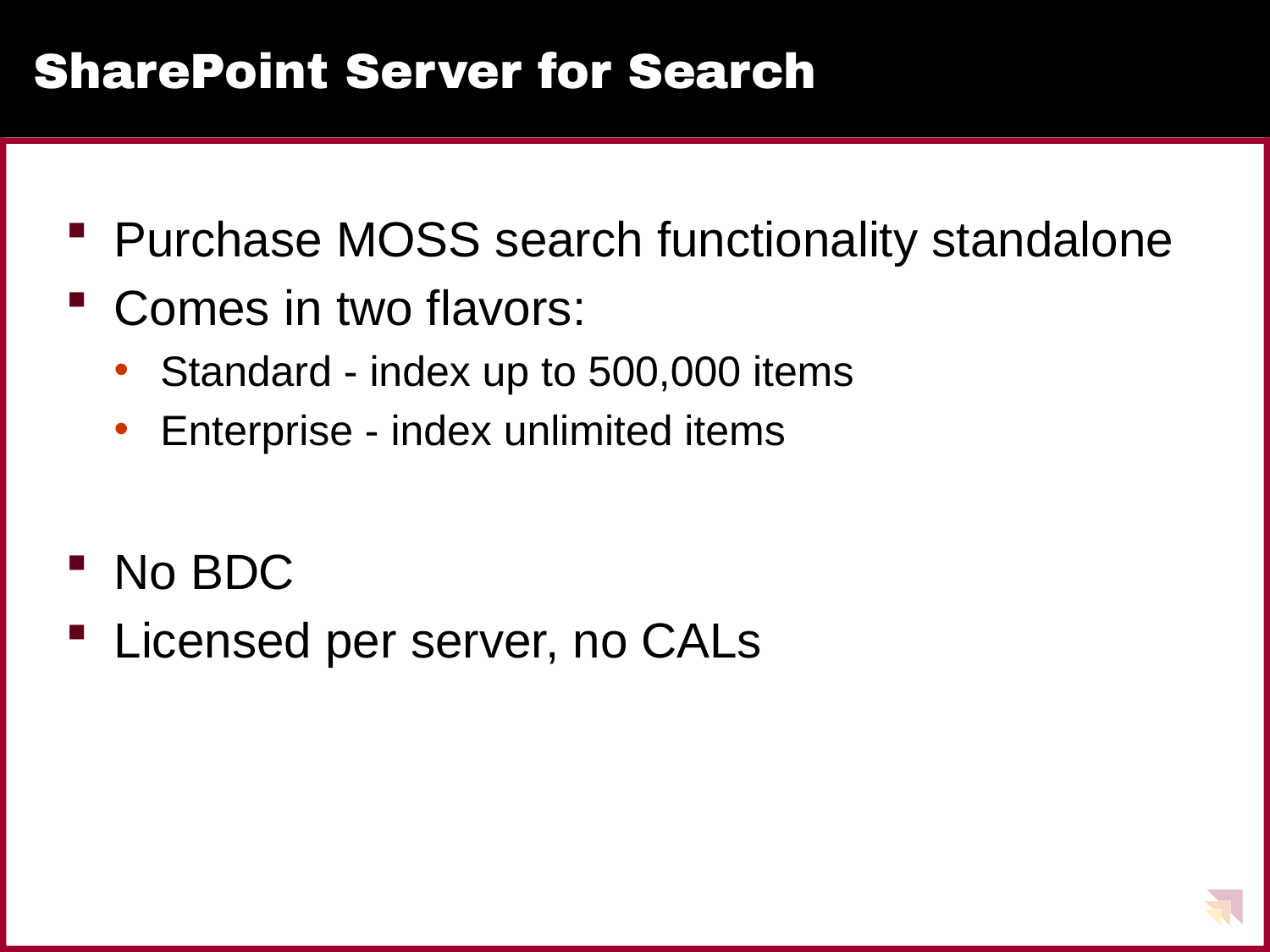

# SharePoint Server for Search
Purchase MOSS search functionality standalone
Comes in two flavors:
Standard - index up to 500,000 items
Enterprise - index unlimited items

No BDC
Licensed per server, no CALs